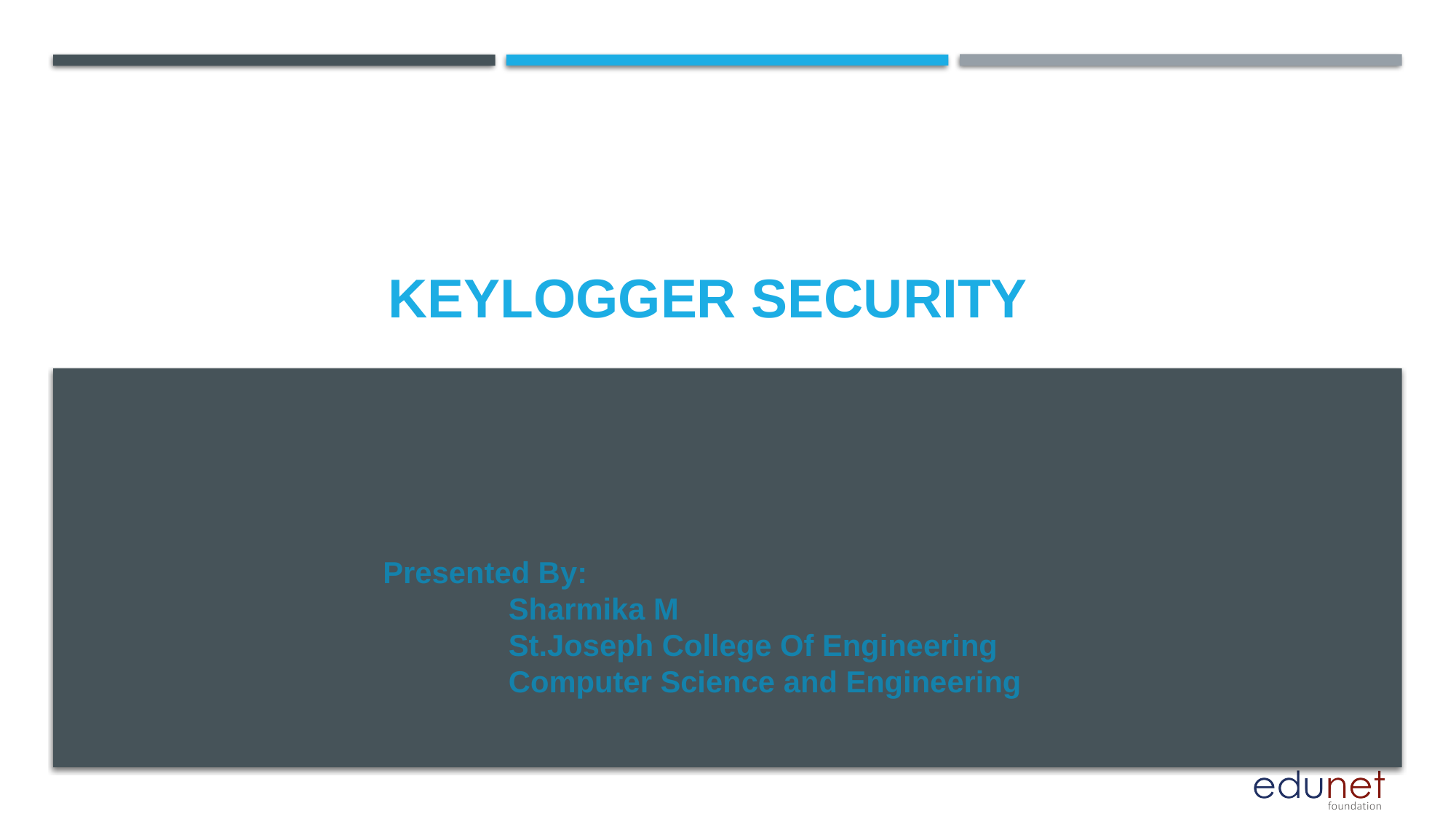

# Keylogger security
Presented By:
               Sharmika M
               St.Joseph College Of Engineering
               Computer Science and Engineering